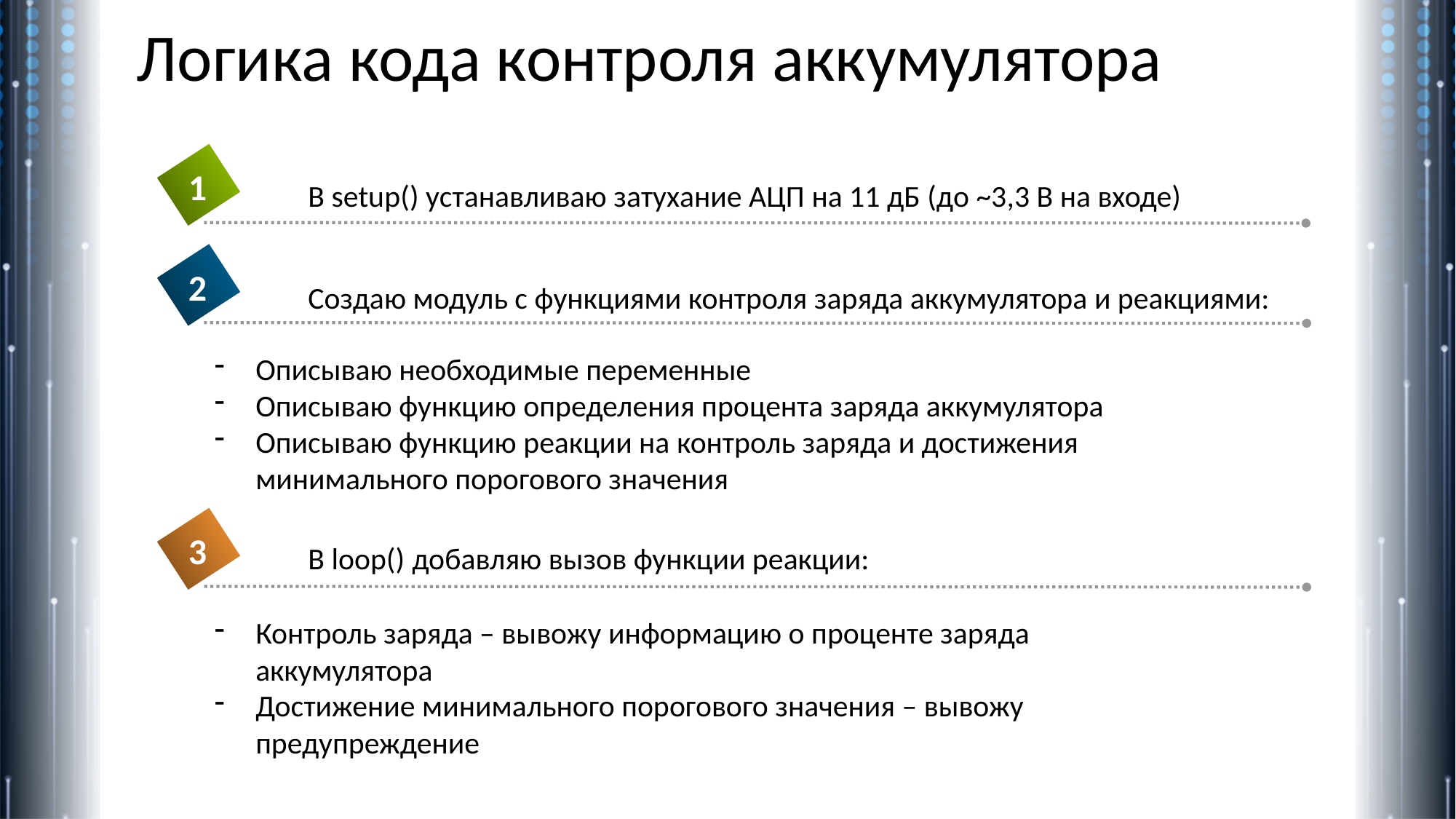

# Логика кода контроля аккумулятора

1
В setup() устанавливаю затухание АЦП на 11 дБ (до ~3,3 В на входе)

2
Создаю модуль с функциями контроля заряда аккумулятора и реакциями:

Описываю необходимые переменные
Описываю функцию определения процента заряда аккумулятора
Описываю функцию реакции на контроль заряда и достижения минимального порогового значения

3
В loop() добавляю вызов функции реакции:

Контроль заряда – вывожу информацию о проценте заряда аккумулятора
Достижение минимального порогового значения – вывожу предупреждение